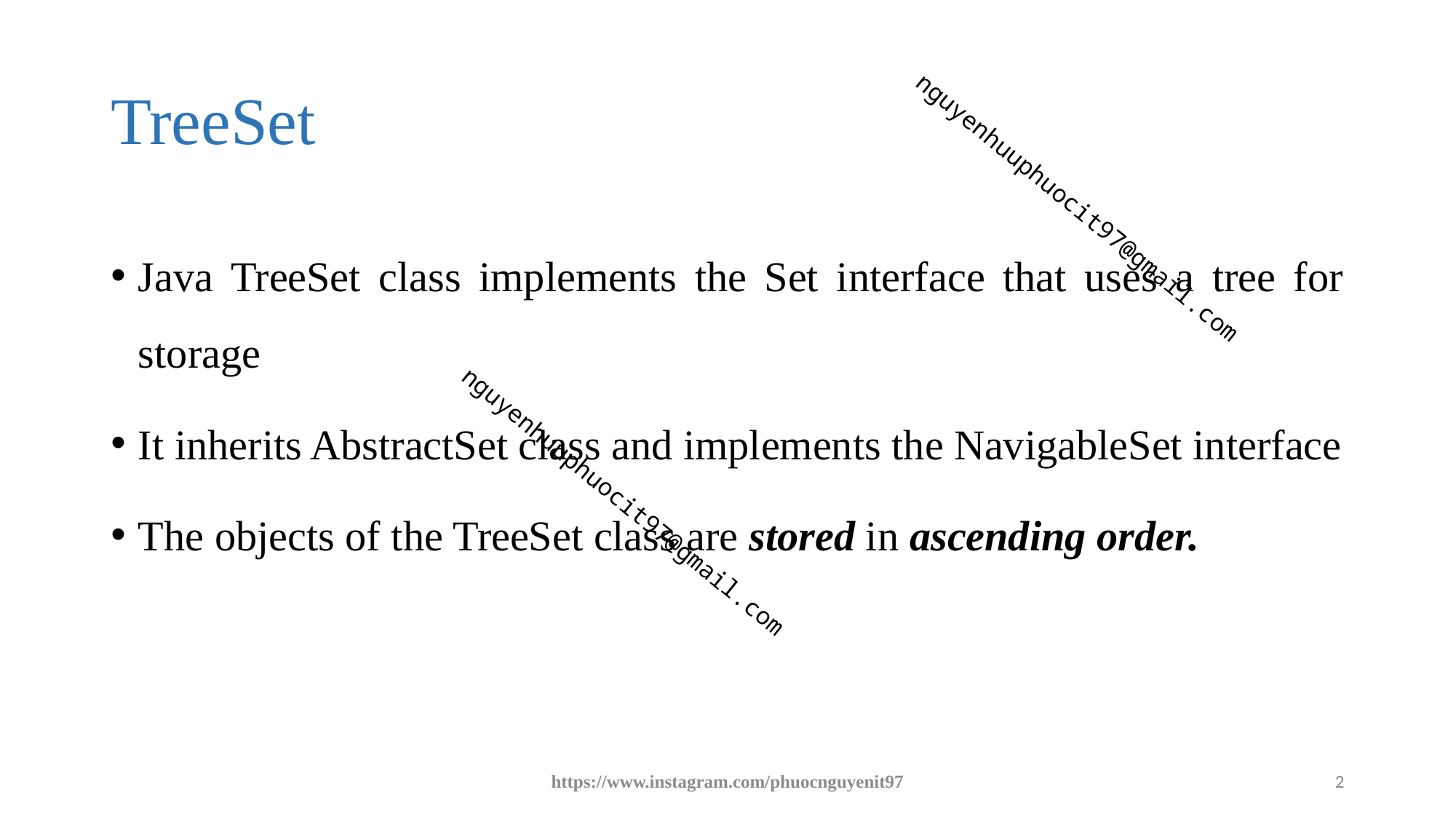

# TreeSet
Java TreeSet class implements the Set interface that uses a tree for storage
It inherits AbstractSet class and implements the NavigableSet interface
The objects of the TreeSet class are stored in ascending order.
https://www.instagram.com/phuocnguyenit97
2